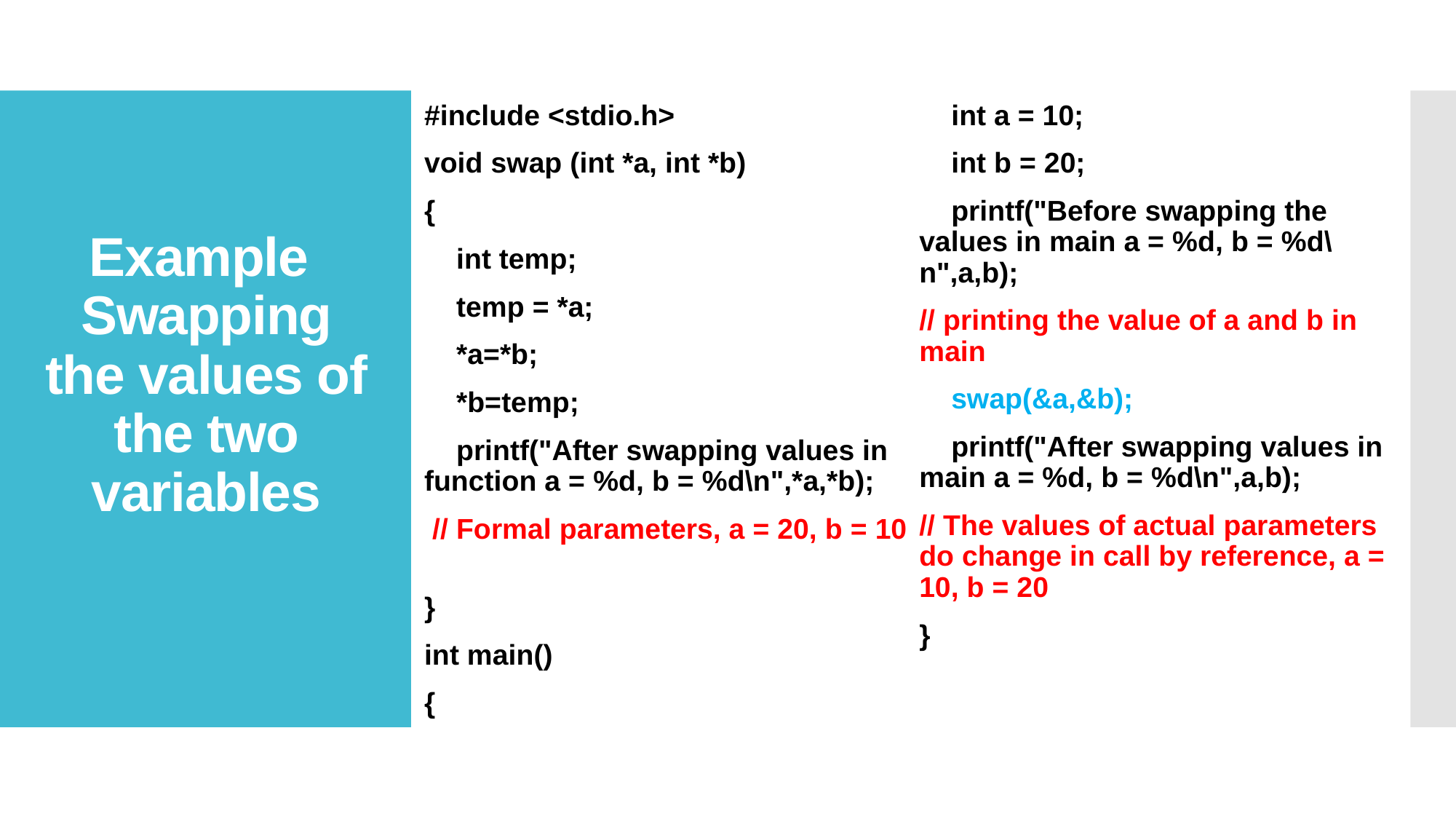

#include <stdio.h>
void swap (int *a, int *b)
{
    int temp;
    temp = *a;
    *a=*b;
    *b=temp;
    printf("After swapping values in function a = %d, b = %d\n",*a,*b);
 // Formal parameters, a = 20, b = 10
}
int main()
{
    int a = 10;
    int b = 20;
    printf("Before swapping the values in main a = %d, b = %d\n",a,b);
// printing the value of a and b in main
    swap(&a,&b);
    printf("After swapping values in main a = %d, b = %d\n",a,b);
// The values of actual parameters do change in call by reference, a = 10, b = 20
}

# Example Swapping the values of the two variables